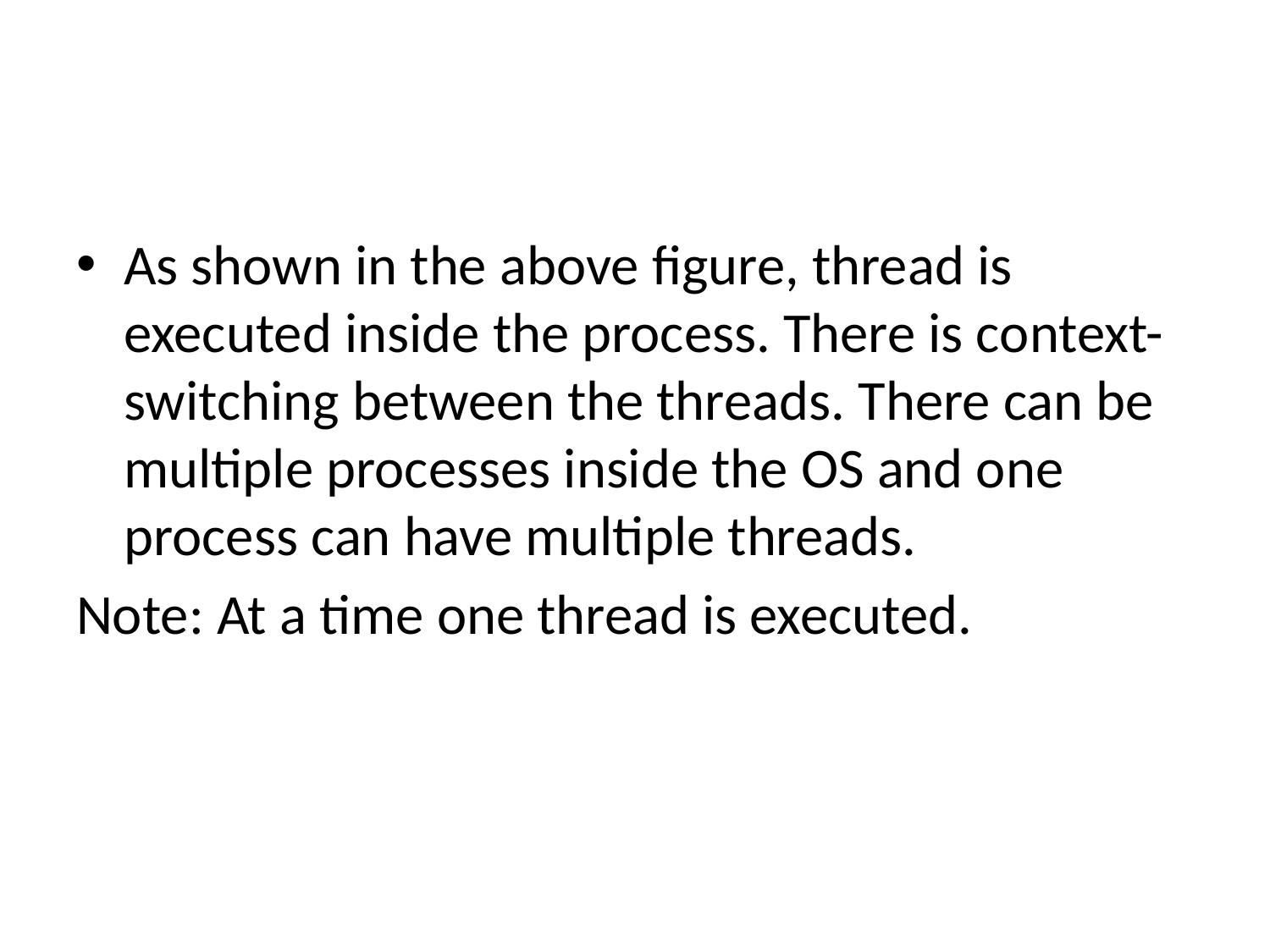

#
As shown in the above figure, thread is executed inside the process. There is context-switching between the threads. There can be multiple processes inside the OS and one process can have multiple threads.
Note: At a time one thread is executed.